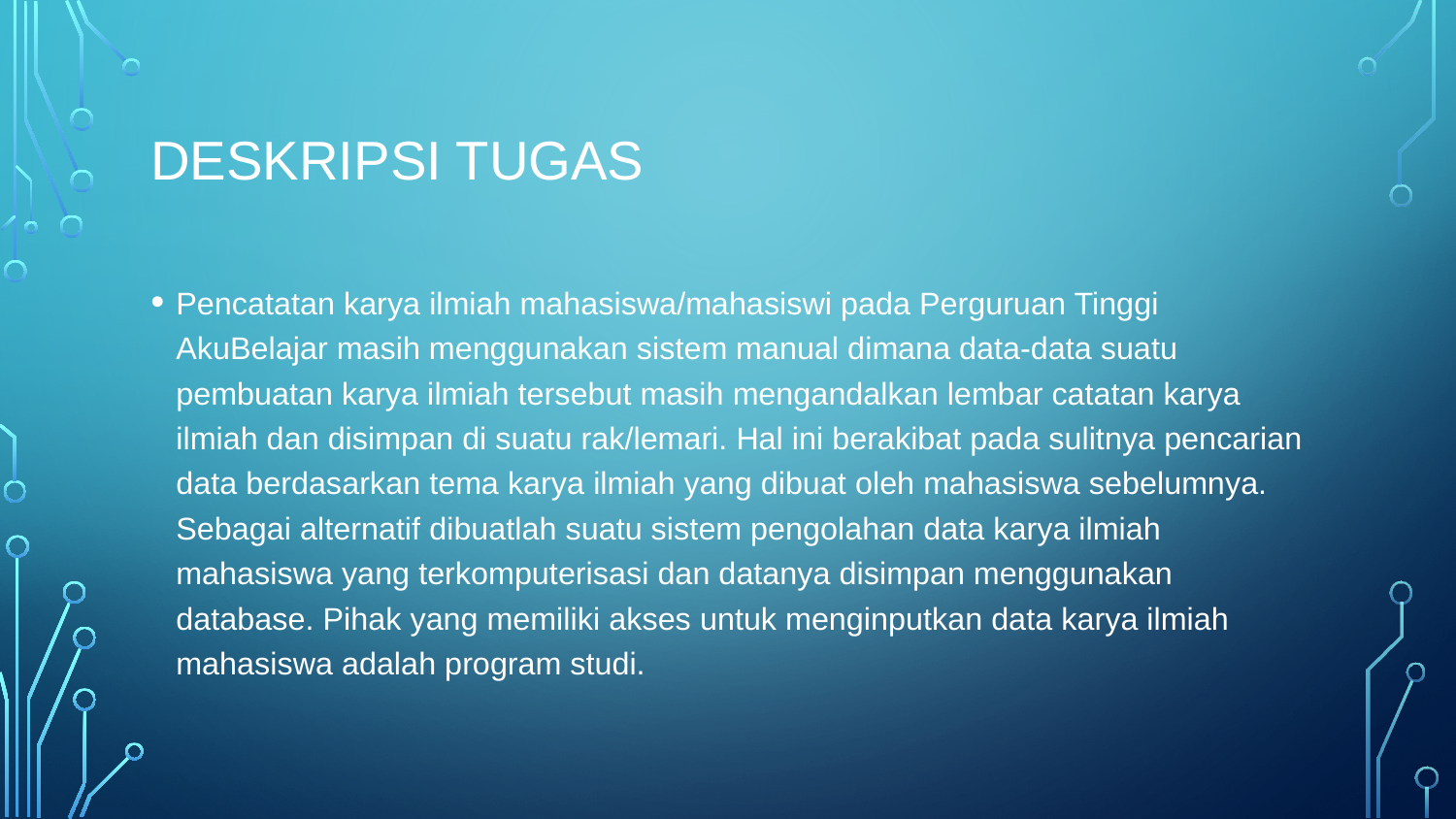

# Deskripsi Tugas
Pencatatan karya ilmiah mahasiswa/mahasiswi pada Perguruan Tinggi AkuBelajar masih menggunakan sistem manual dimana data-data suatu pembuatan karya ilmiah tersebut masih mengandalkan lembar catatan karya ilmiah dan disimpan di suatu rak/lemari. Hal ini berakibat pada sulitnya pencarian data berdasarkan tema karya ilmiah yang dibuat oleh mahasiswa sebelumnya. Sebagai alternatif dibuatlah suatu sistem pengolahan data karya ilmiah mahasiswa yang terkomputerisasi dan datanya disimpan menggunakan database. Pihak yang memiliki akses untuk menginputkan data karya ilmiah mahasiswa adalah program studi.